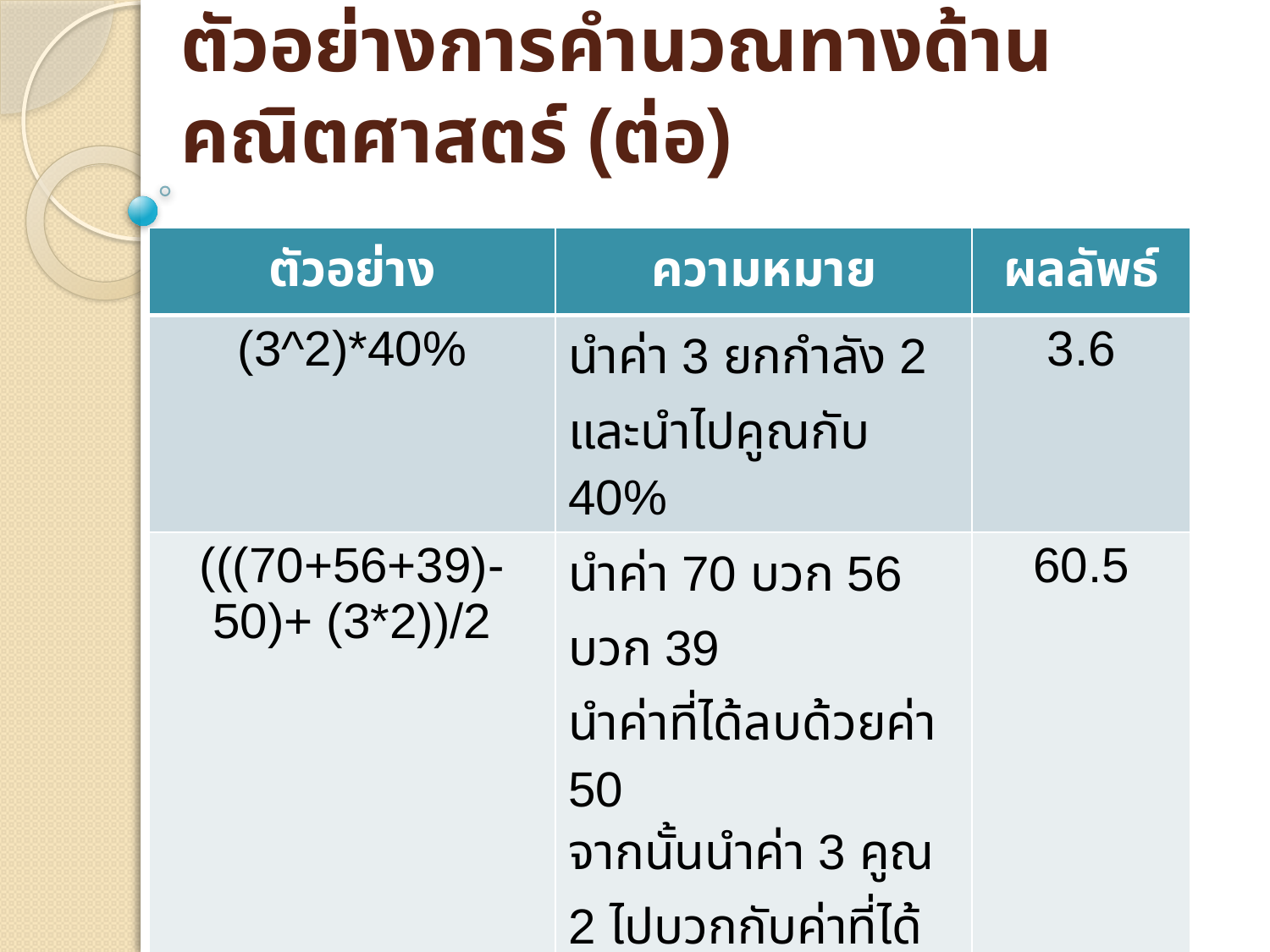

# ตัวอย่างการคำนวณทางด้านคณิตศาสตร์ (ต่อ)
| ตัวอย่าง | ความหมาย | ผลลัพธ์ |
| --- | --- | --- |
| (3^2)\*40% | นำค่า 3 ยกกำลัง 2 และนำไปคูณกับ 40% | 3.6 |
| (((70+56+39)-50)+ (3\*2))/2 | นำค่า 70 บวก 56 บวก 39 นำค่าที่ได้ลบด้วยค่า 50 จากนั้นนำค่า 3 คูณ 2 ไปบวกกับค่าที่ได้ก่อนหน้านี้ จากนั้นนำผลลัพธ์ทั้งหมดหารด้วย 2 | 60.5 |